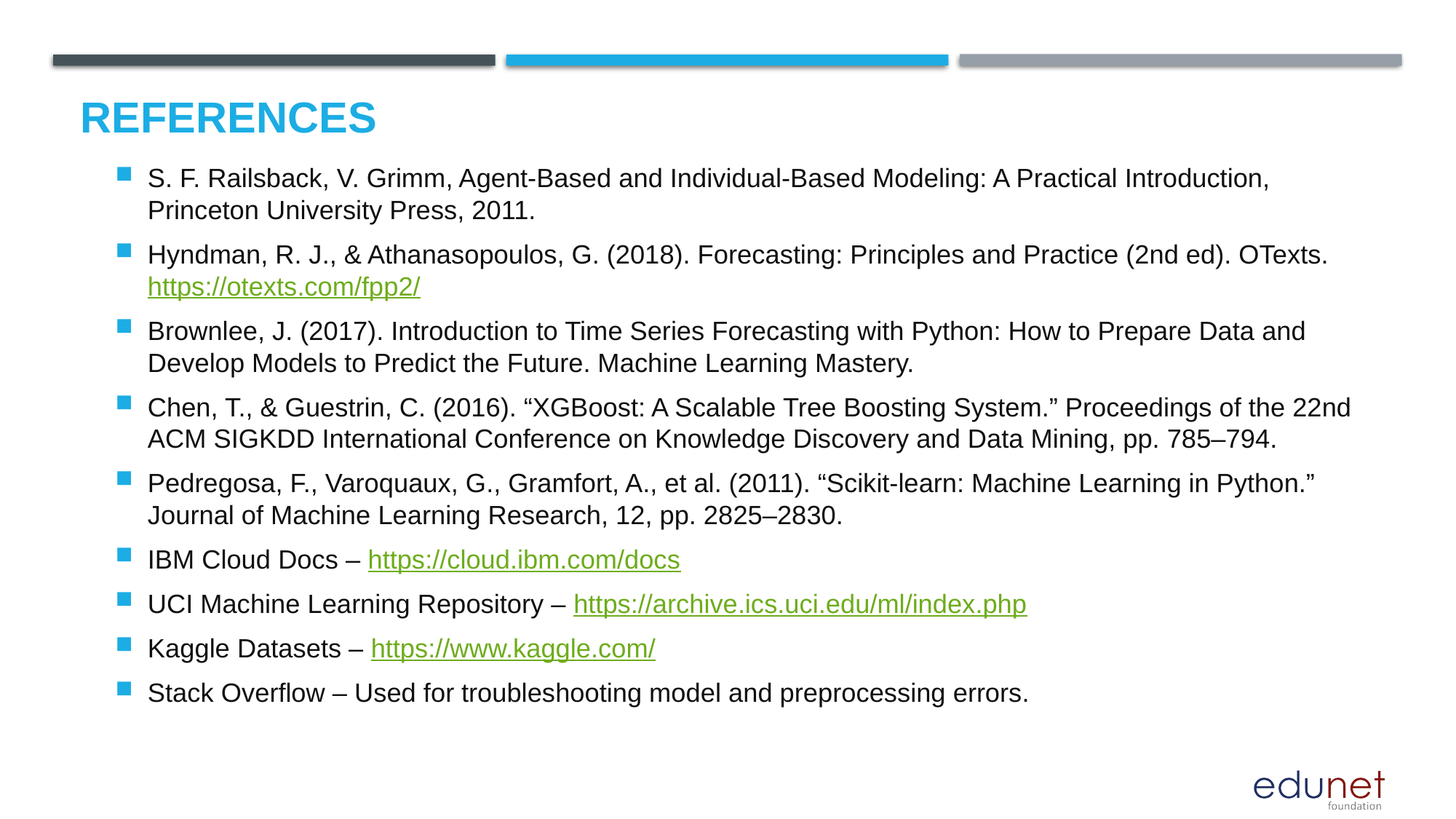

# References
S. F. Railsback, V. Grimm, Agent-Based and Individual-Based Modeling: A Practical Introduction, Princeton University Press, 2011.
Hyndman, R. J., & Athanasopoulos, G. (2018). Forecasting: Principles and Practice (2nd ed). OTexts. https://otexts.com/fpp2/
Brownlee, J. (2017). Introduction to Time Series Forecasting with Python: How to Prepare Data and Develop Models to Predict the Future. Machine Learning Mastery.
Chen, T., & Guestrin, C. (2016). “XGBoost: A Scalable Tree Boosting System.” Proceedings of the 22nd ACM SIGKDD International Conference on Knowledge Discovery and Data Mining, pp. 785–794.
Pedregosa, F., Varoquaux, G., Gramfort, A., et al. (2011). “Scikit-learn: Machine Learning in Python.” Journal of Machine Learning Research, 12, pp. 2825–2830.
IBM Cloud Docs – https://cloud.ibm.com/docs
UCI Machine Learning Repository – https://archive.ics.uci.edu/ml/index.php
Kaggle Datasets – https://www.kaggle.com/
Stack Overflow – Used for troubleshooting model and preprocessing errors.